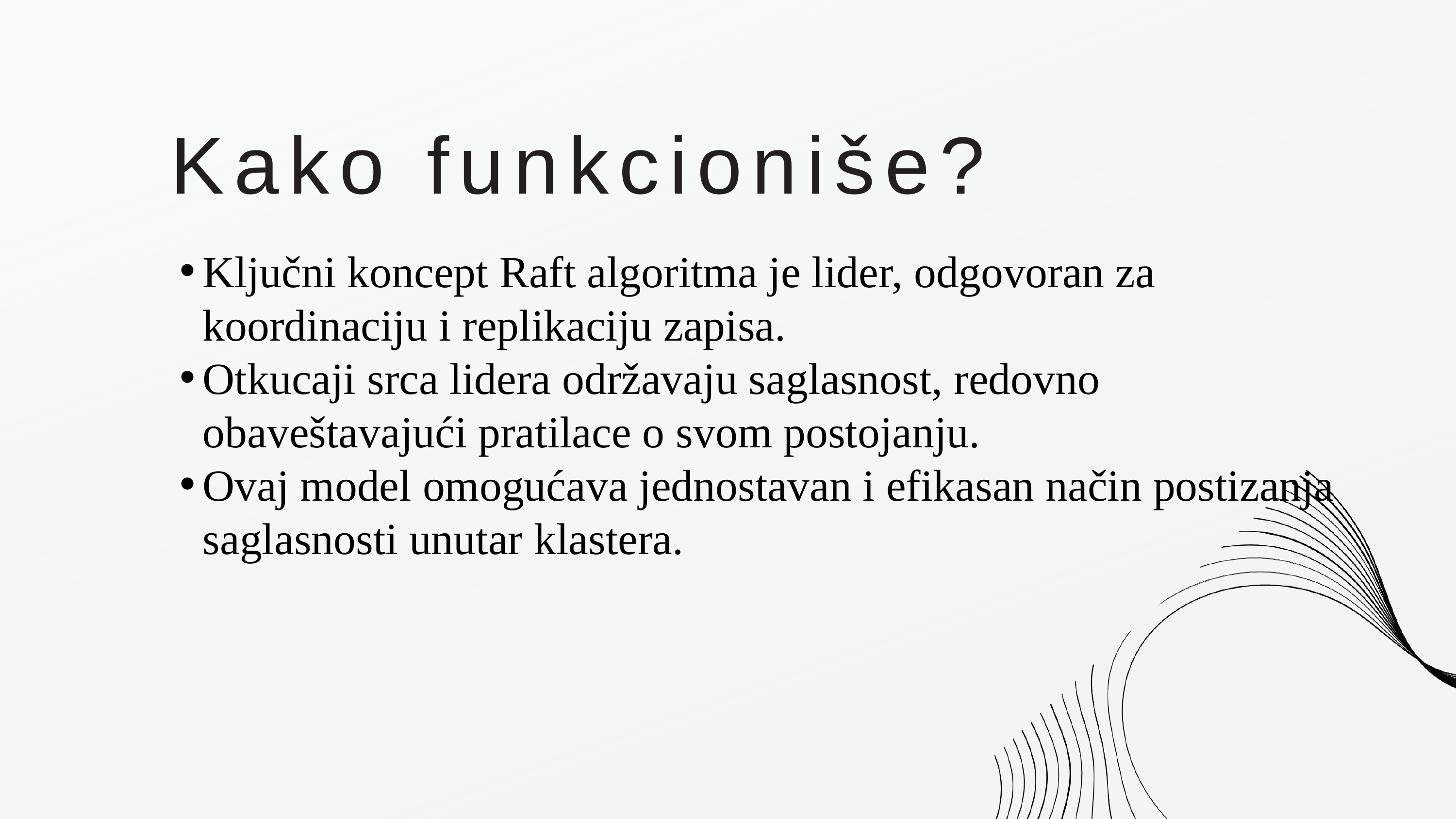

Kako funkcioniše?
Ključni koncept Raft algoritma je lider, odgovoran za koordinaciju i replikaciju zapisa.
Otkucaji srca lidera održavaju saglasnost, redovno obaveštavajući pratilace o svom postojanju.
Ovaj model omogućava jednostavan i efikasan način postizanja saglasnosti unutar klastera.